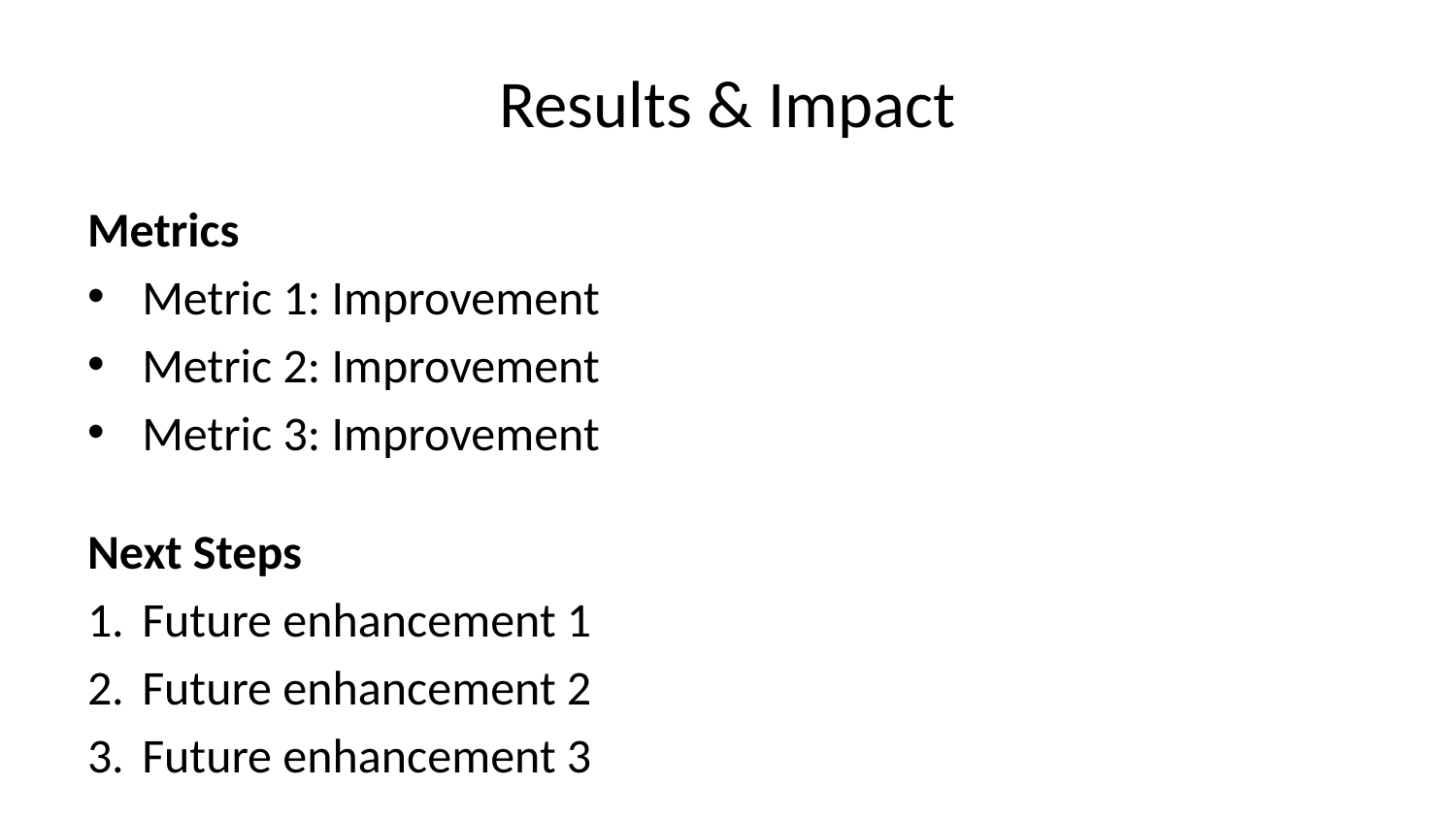

# Results & Impact
Metrics
Metric 1: Improvement
Metric 2: Improvement
Metric 3: Improvement
Next Steps
Future enhancement 1
Future enhancement 2
Future enhancement 3